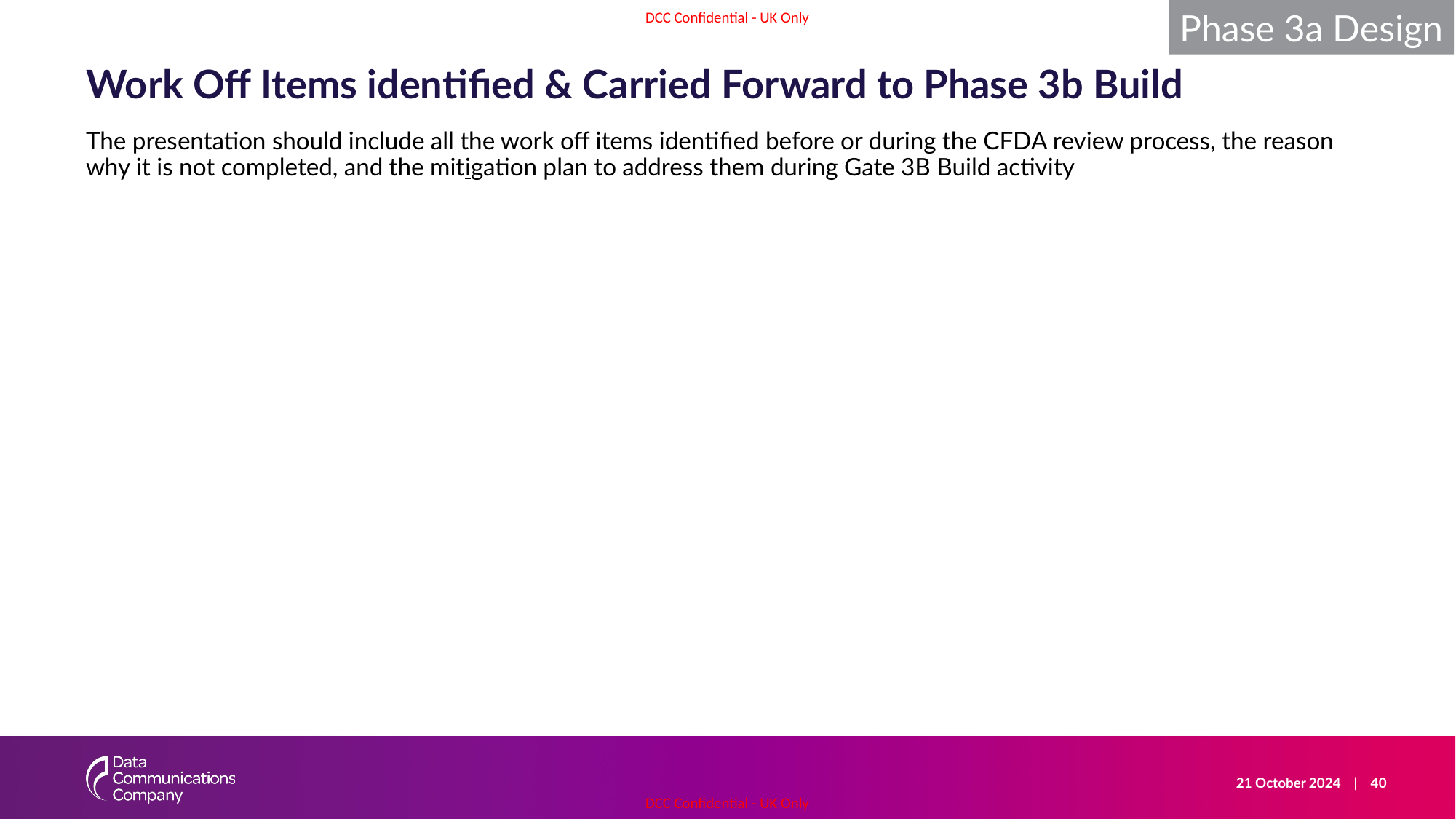

Phase 3a Design
# Work Off Items identified & Carried Forward to Phase 3b Build
The presentation should include all the work off items identified before or during the CFDA review process, the reason why it is not completed, and the mitigation plan to address them during Gate 3B Build activity